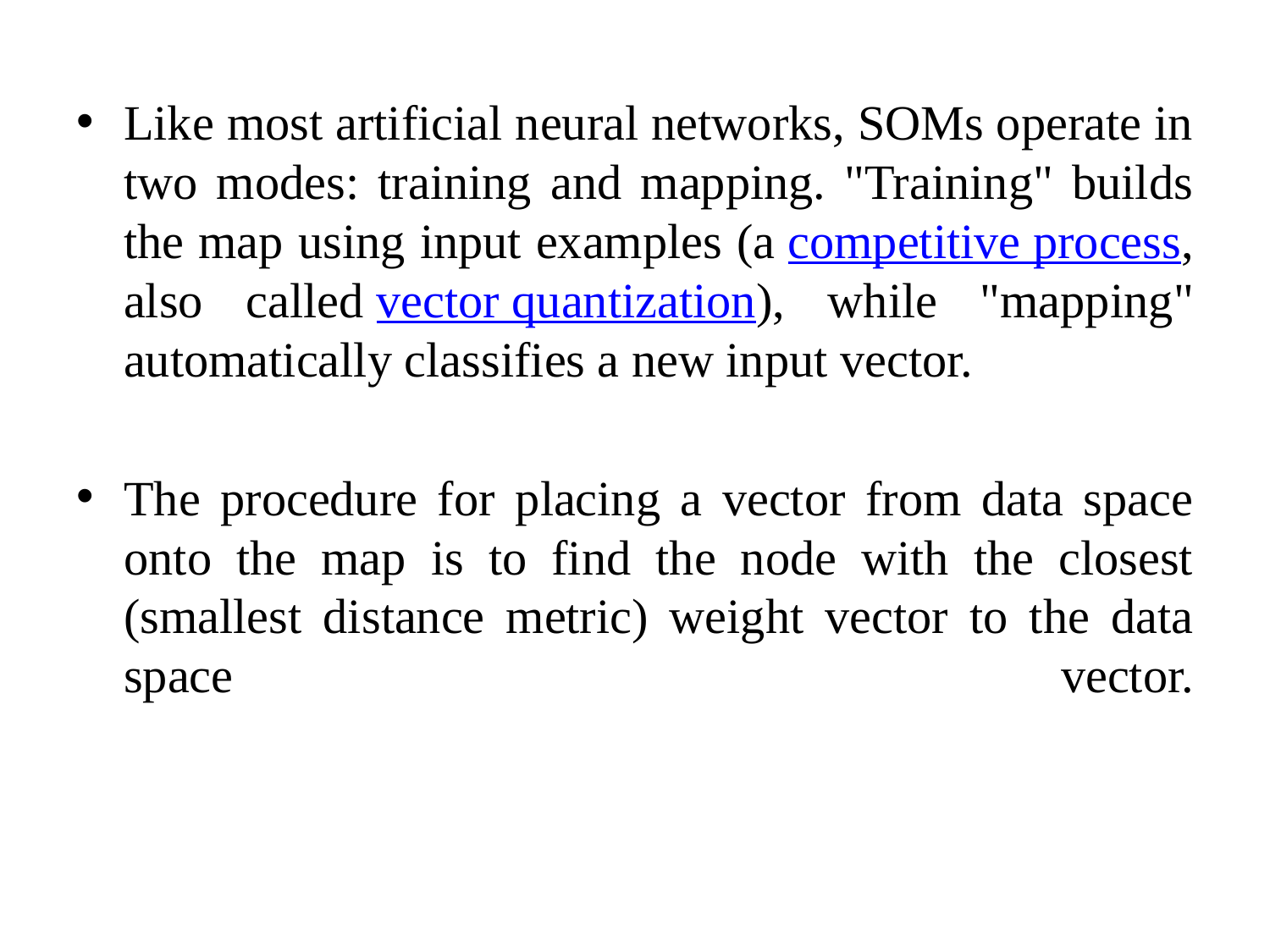

Like most artificial neural networks, SOMs operate in two modes: training and mapping. "Training" builds the map using input examples (a competitive process, also called vector quantization), while "mapping" automatically classifies a new input vector.

The procedure for placing a vector from data space onto the map is to find the node with the closest (smallest distance metric) weight vector to the data space vector.